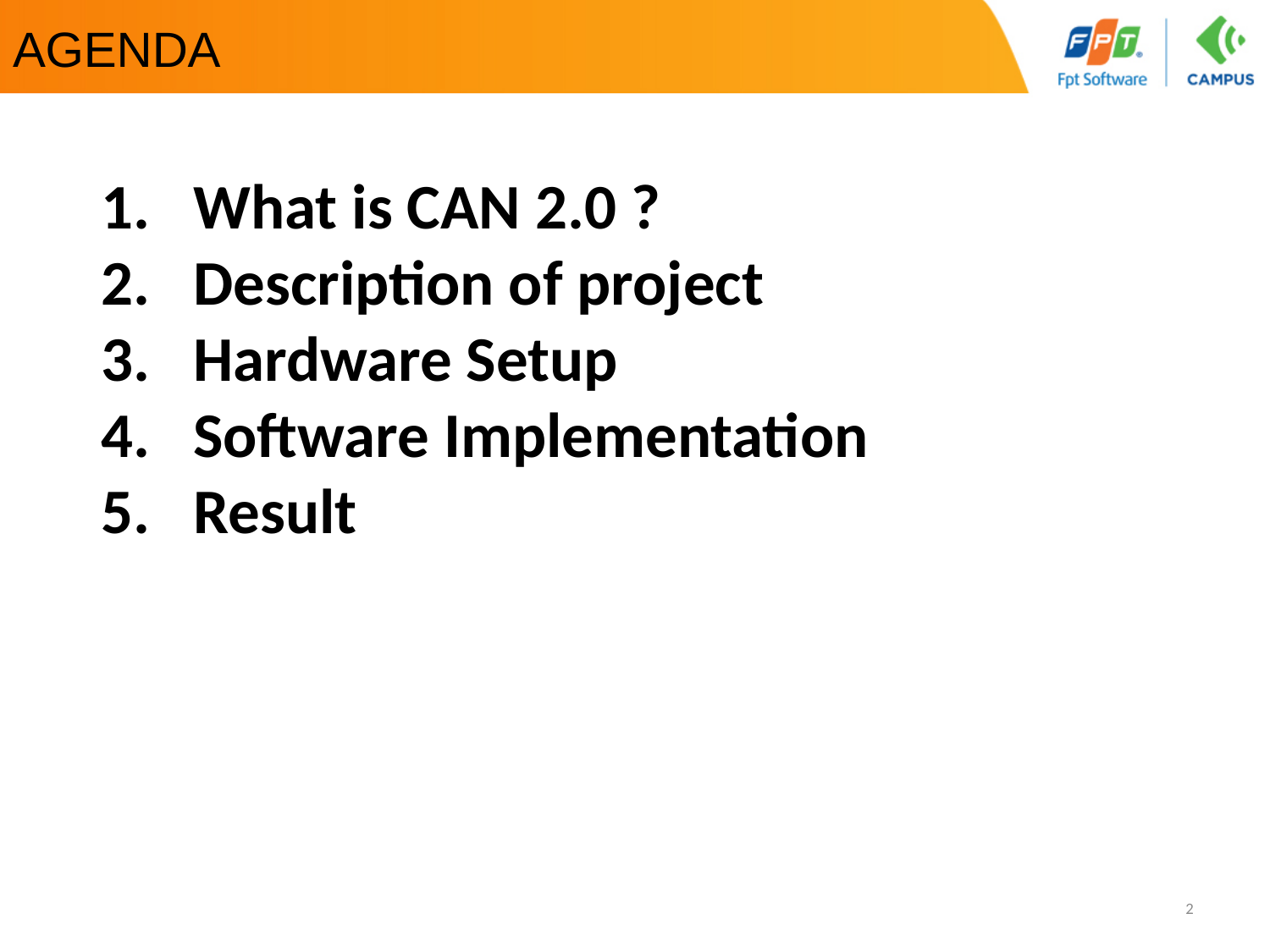

# AGENDA
1.   What is CAN 2.0 ?
2.   Description of project
   Hardware Setup
4.   Software Implementation
5.   Result
2